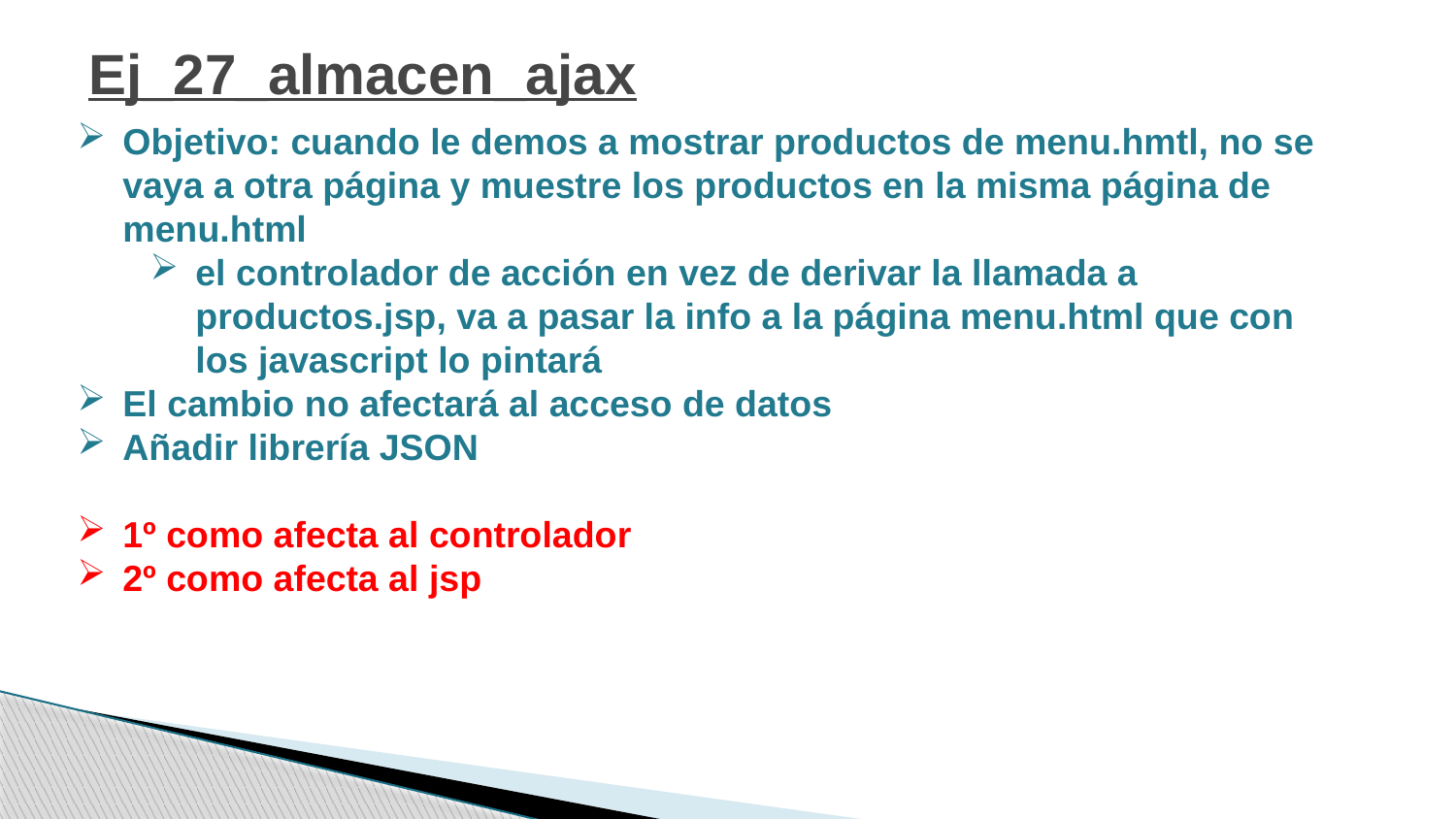

Ej_27_almacen_ajax
Objetivo: cuando le demos a mostrar productos de menu.hmtl, no se vaya a otra página y muestre los productos en la misma página de menu.html
el controlador de acción en vez de derivar la llamada a productos.jsp, va a pasar la info a la página menu.html que con los javascript lo pintará
El cambio no afectará al acceso de datos
Añadir librería JSON

1º como afecta al controlador
2º como afecta al jsp